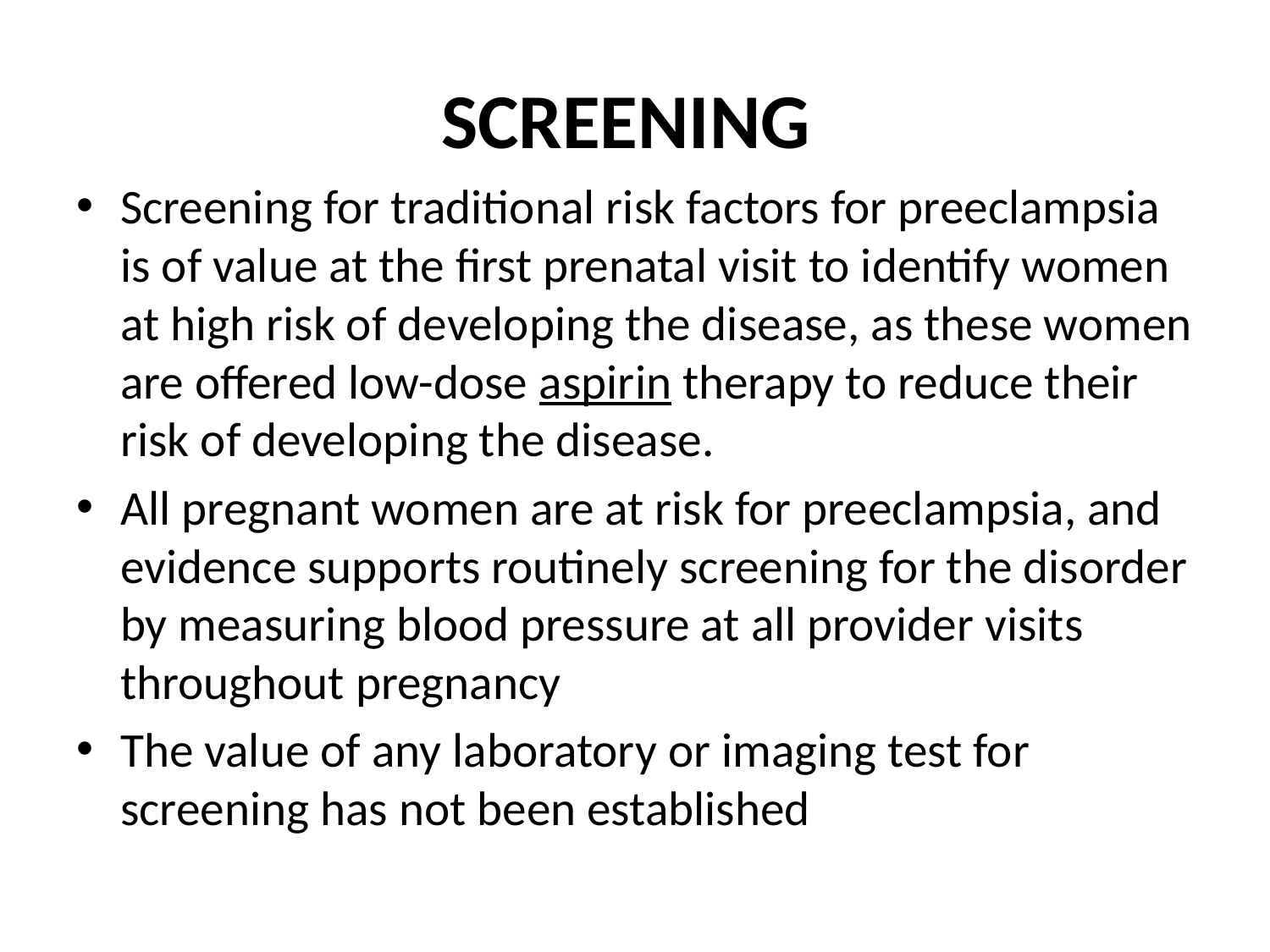

# SCREENING
Screening for traditional risk factors for preeclampsia is of value at the first prenatal visit to identify women at high risk of developing the disease, as these women are offered low-dose aspirin therapy to reduce their risk of developing the disease.
All pregnant women are at risk for preeclampsia, and evidence supports routinely screening for the disorder by measuring blood pressure at all provider visits throughout pregnancy
The value of any laboratory or imaging test for screening has not been established